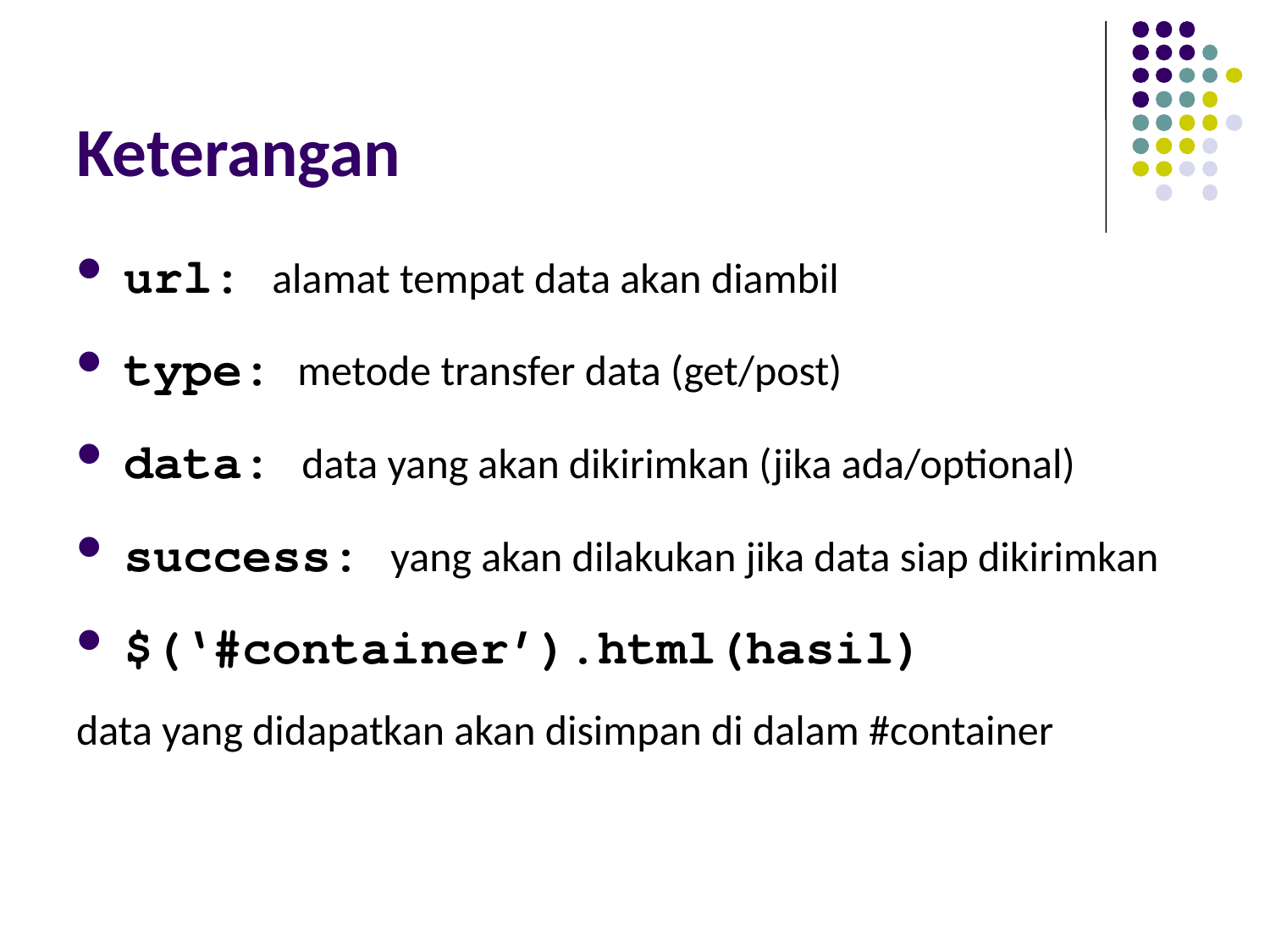

# Keterangan
url: alamat tempat data akan diambil
type: metode transfer data (get/post)
data: data yang akan dikirimkan (jika ada/optional)
success: yang akan dilakukan jika data siap dikirimkan
$(‘#container’).html(hasil)
data yang didapatkan akan disimpan di dalam #container